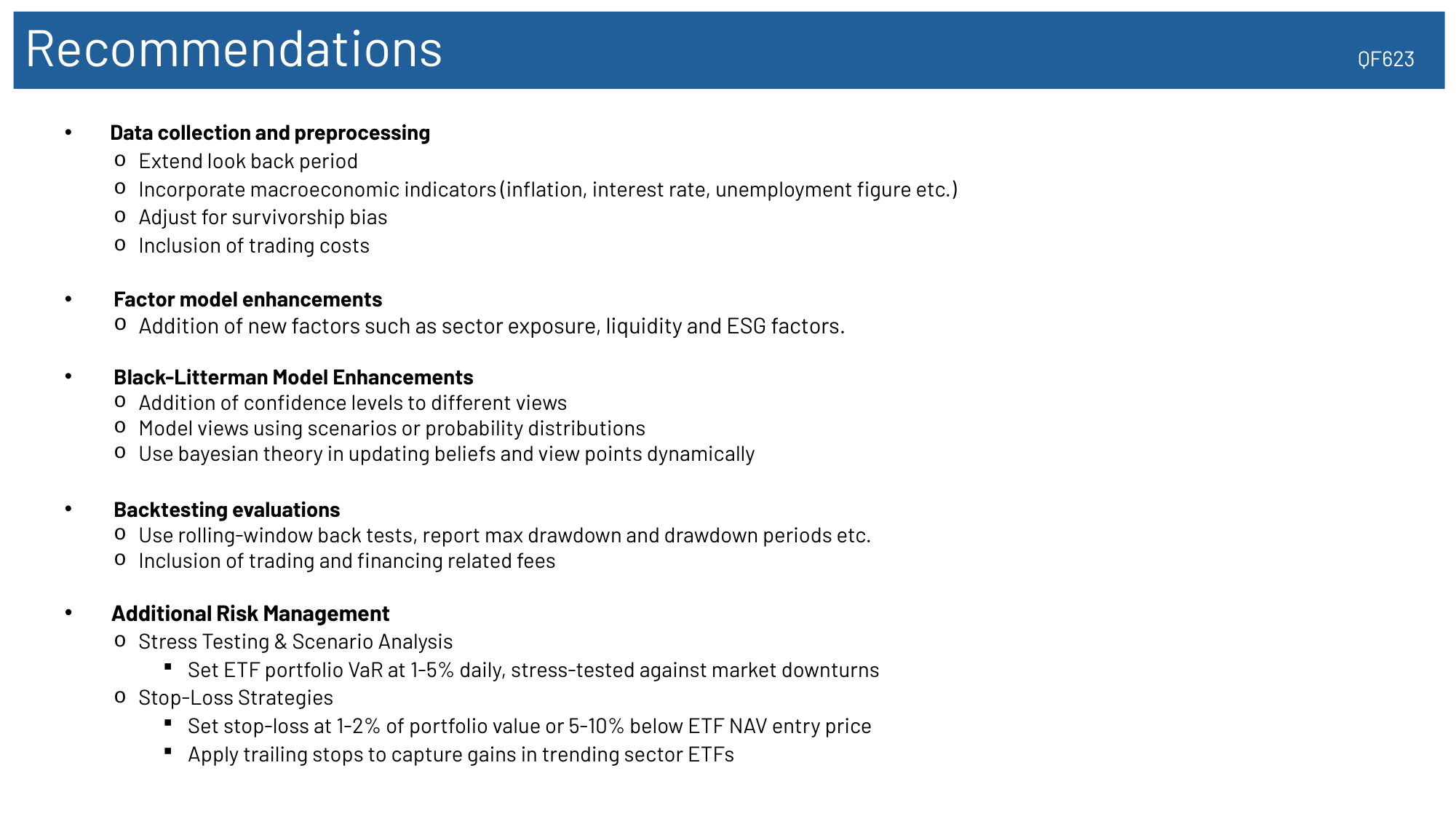

Recommendations							              QF623
     Data collection and preprocessing
Extend look back period
Incorporate macroeconomic indicators (inflation, interest rate, unemployment figure etc.)
Adjust for survivorship bias
Inclusion of trading costs

Factor model enhancements
Addition of new factors such as sector exposure, liquidity and ESG factors.

Black-Litterman Model Enhancements
Addition of confidence levels to different views
Model views using scenarios or probability distributions
Use bayesian theory in updating beliefs and view points dynamically

Backtesting evaluations
Use rolling-window back tests, report max drawdown and drawdown periods etc.
Inclusion of trading and financing related fees

     Additional Risk Management
Stress Testing & Scenario Analysis
Set ETF portfolio VaR at 1-5% daily, stress-tested against market downturns
Stop-Loss Strategies
Set stop-loss at 1-2% of portfolio value or 5-10% below ETF NAV entry price
Apply trailing stops to capture gains in trending sector ETFs